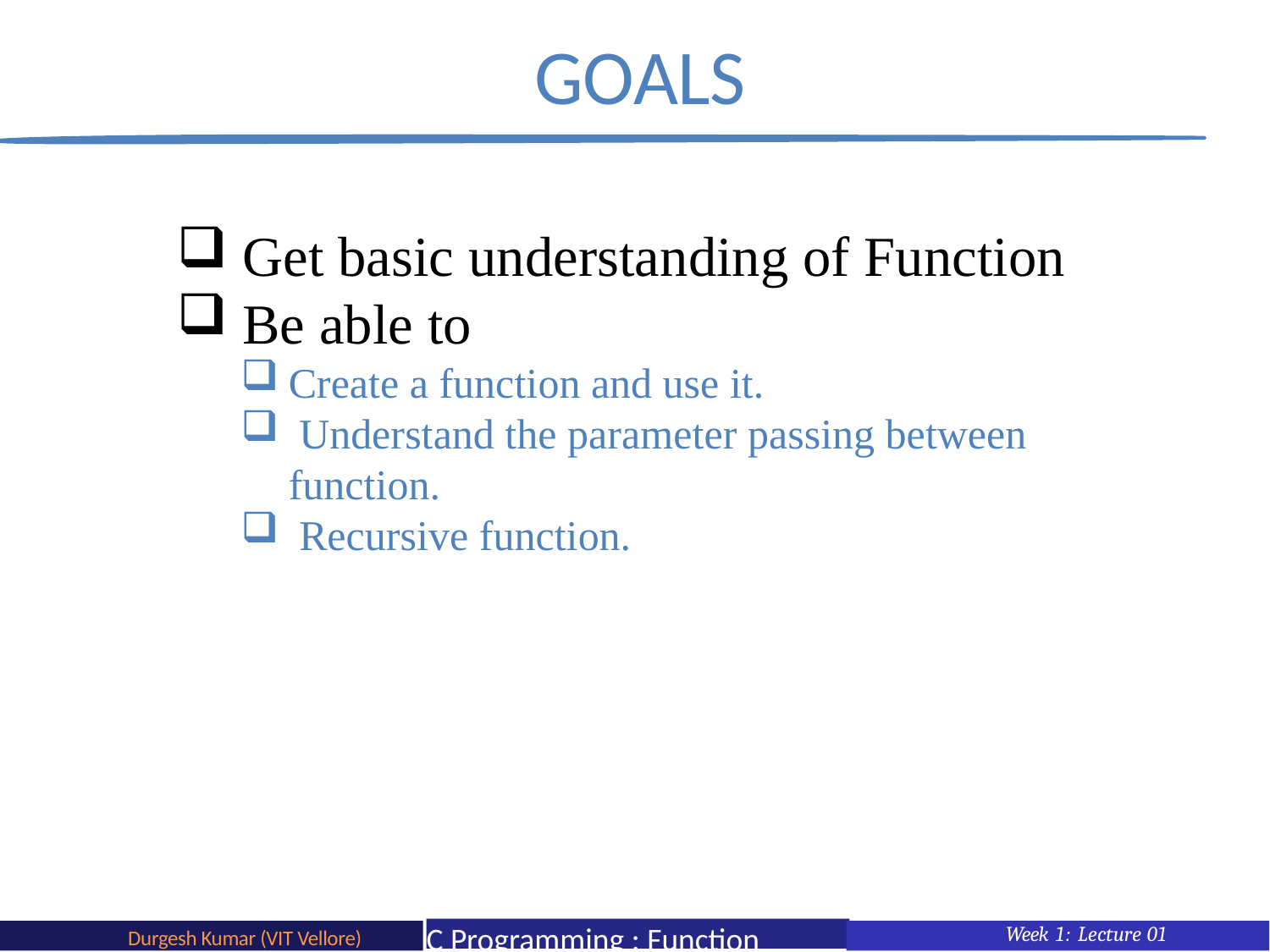

# GOALS

 Get basic understanding of Function
 Be able to
Create a function and use it.
 Understand the parameter passing between function.
 Recursive function.
C Programming : Function
C Programming : Function

Week 1: Lecture 01
Durgesh Kumar (VIT Vellore)